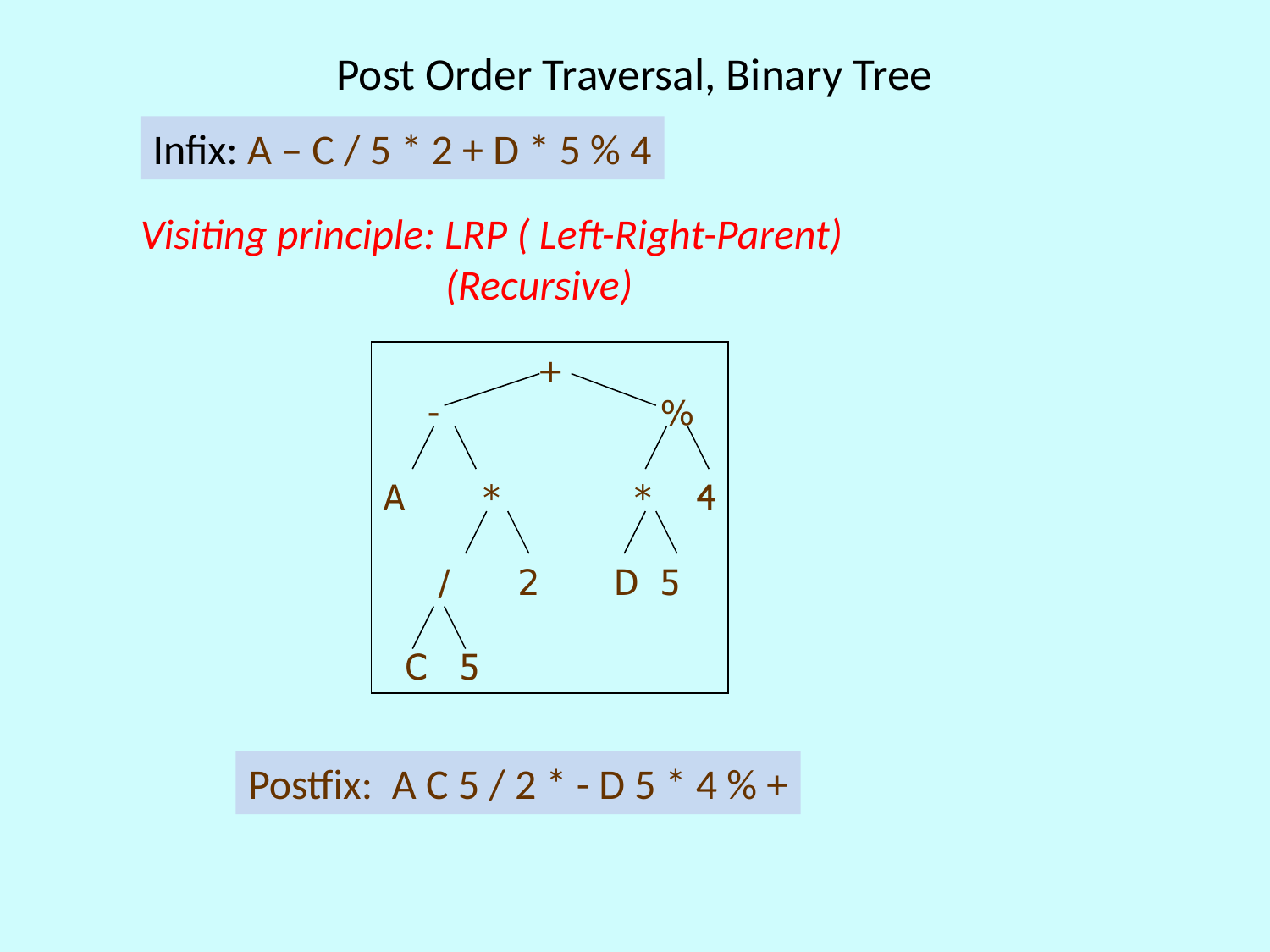

# Post Order Traversal, Binary Tree
Infix: A – C / 5 * 2 + D * 5 % 4
Visiting principle: LRP ( Left-Right-Parent)
                                (Recursive)
              +
    -                    %
A       *            *    4
     /      2       D  5
  C   5

Postfix:  A C 5 / 2 * - D 5 * 4 % +